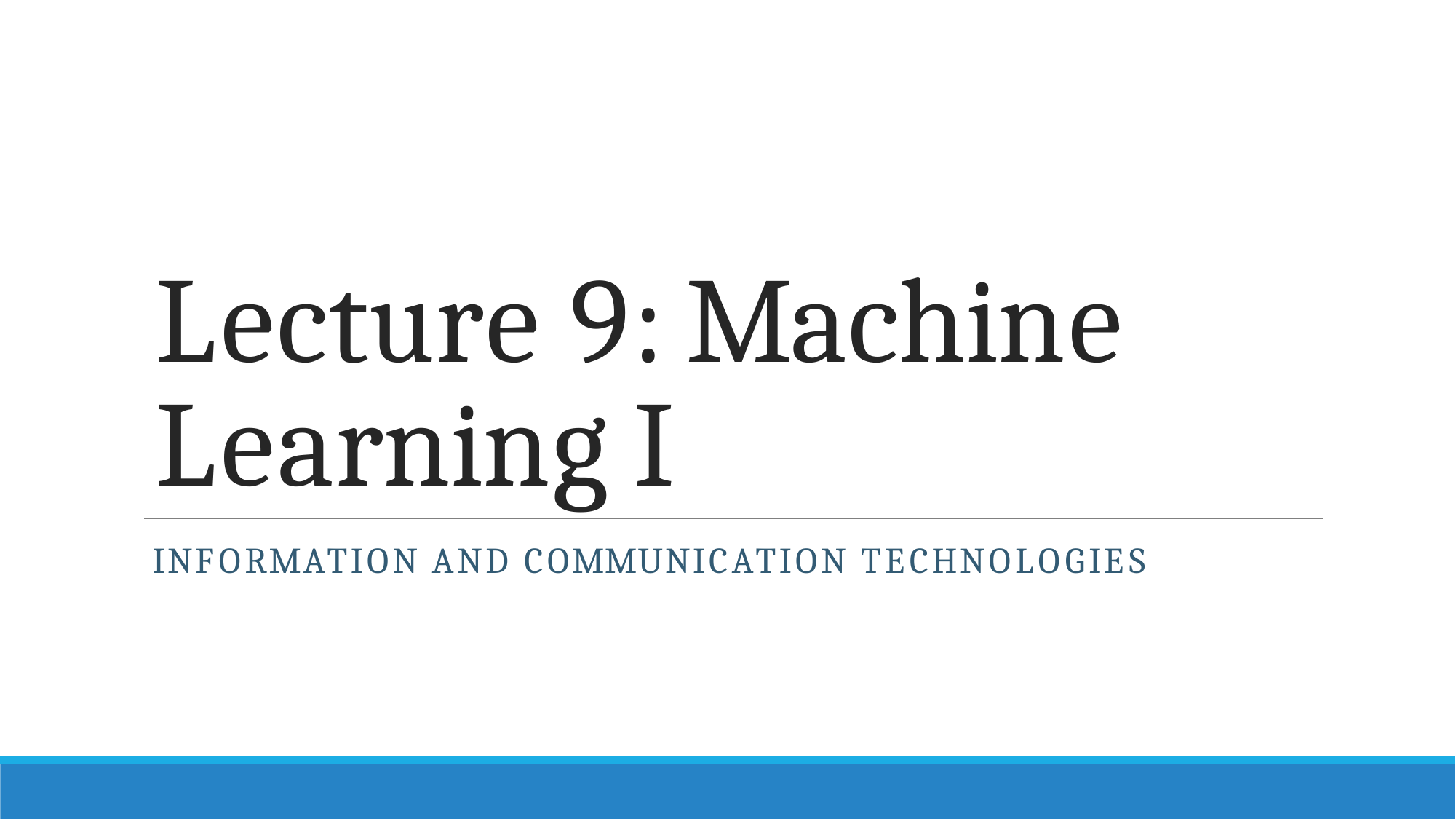

# Lecture 9: Machine Learning I
Information and Communication Technologies